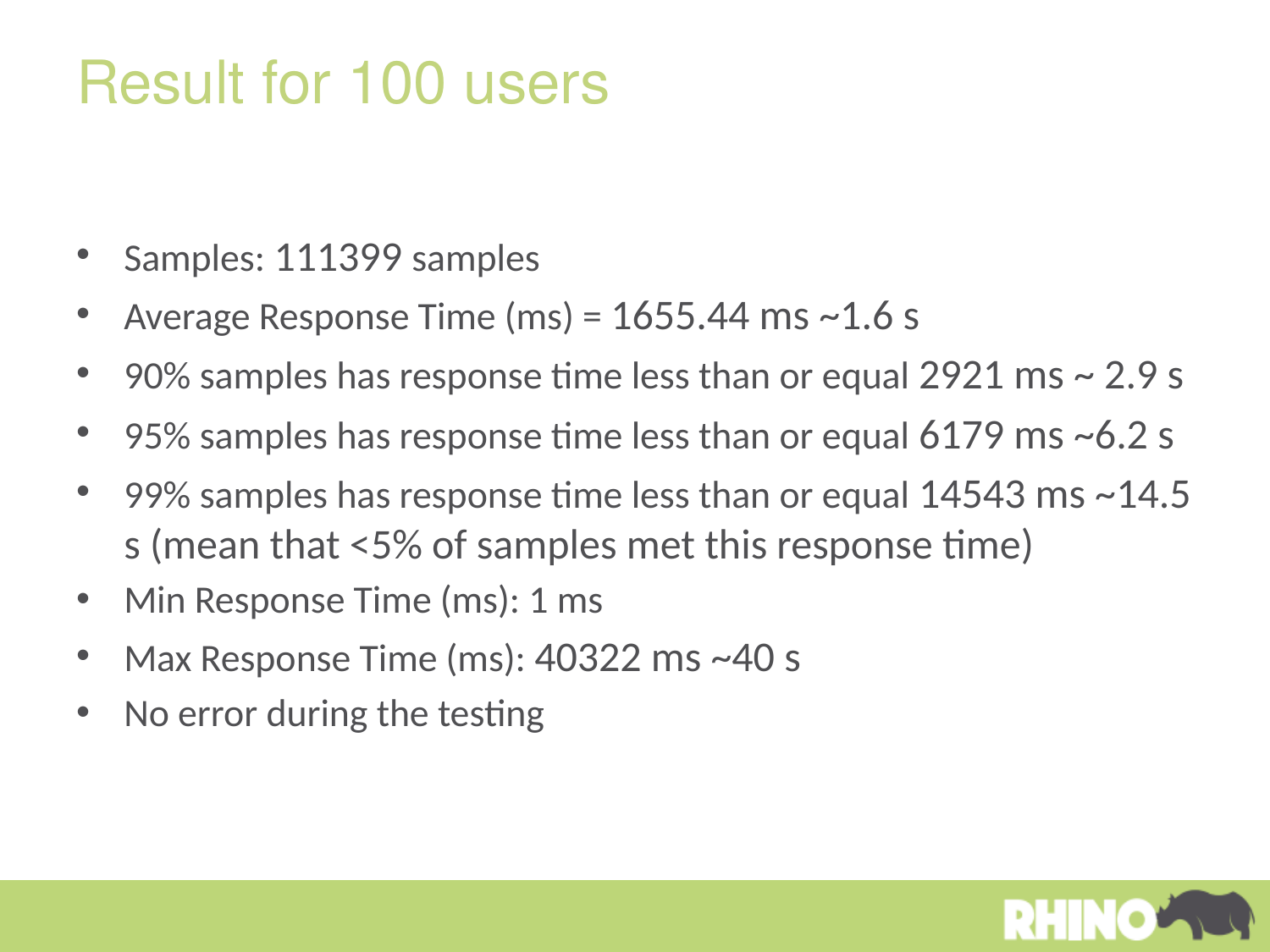

# Result for 100 users
Samples: 111399 samples
Average Response Time (ms) = 1655.44 ms ~1.6 s
90% samples has response time less than or equal 2921 ms ~ 2.9 s
95% samples has response time less than or equal 6179 ms ~6.2 s
99% samples has response time less than or equal 14543 ms ~14.5 s (mean that <5% of samples met this response time)
Min Response Time (ms): 1 ms
Max Response Time (ms): 40322 ms ~40 s
No error during the testing